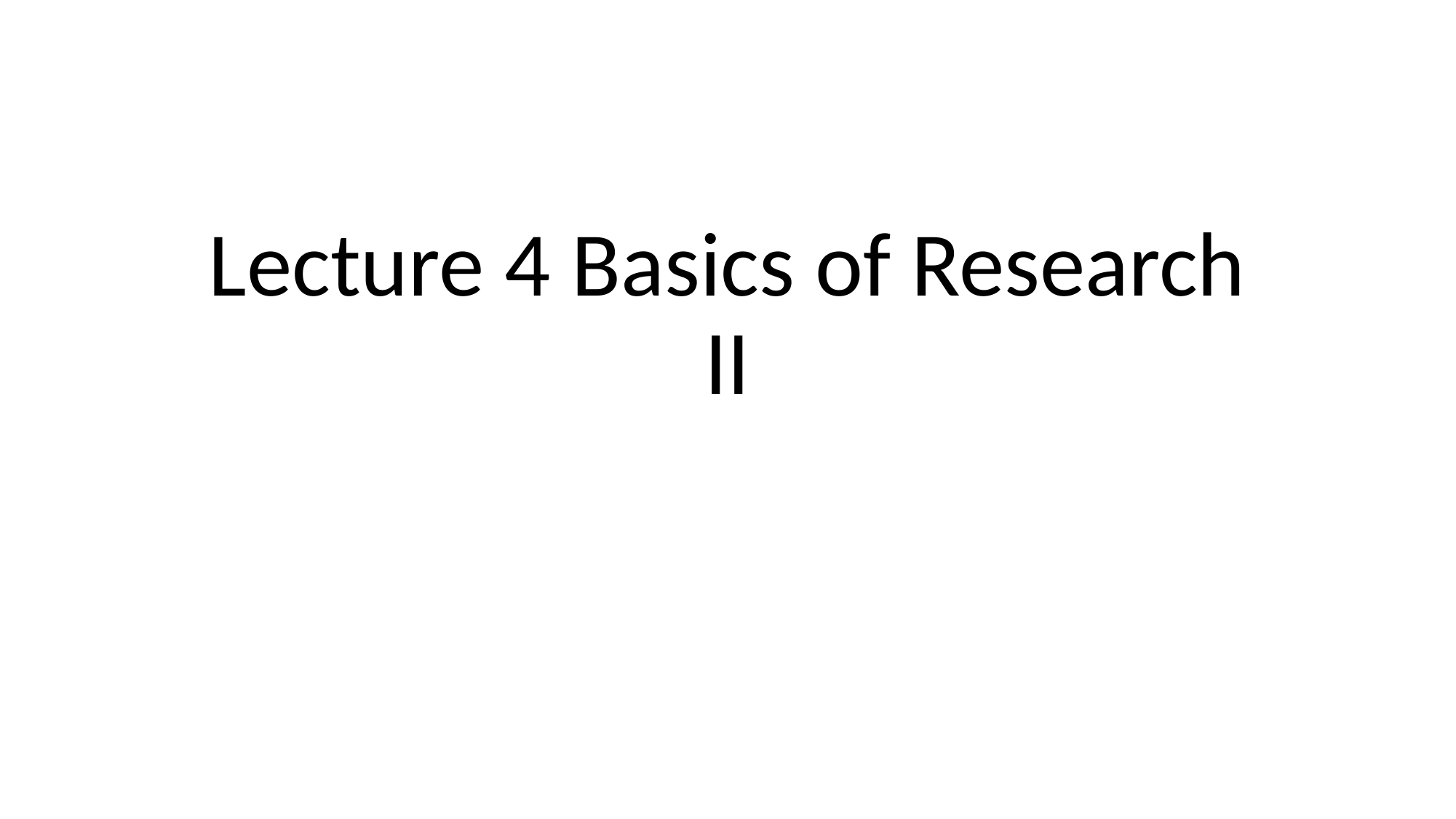

# Lecture 4 Basics of Research II